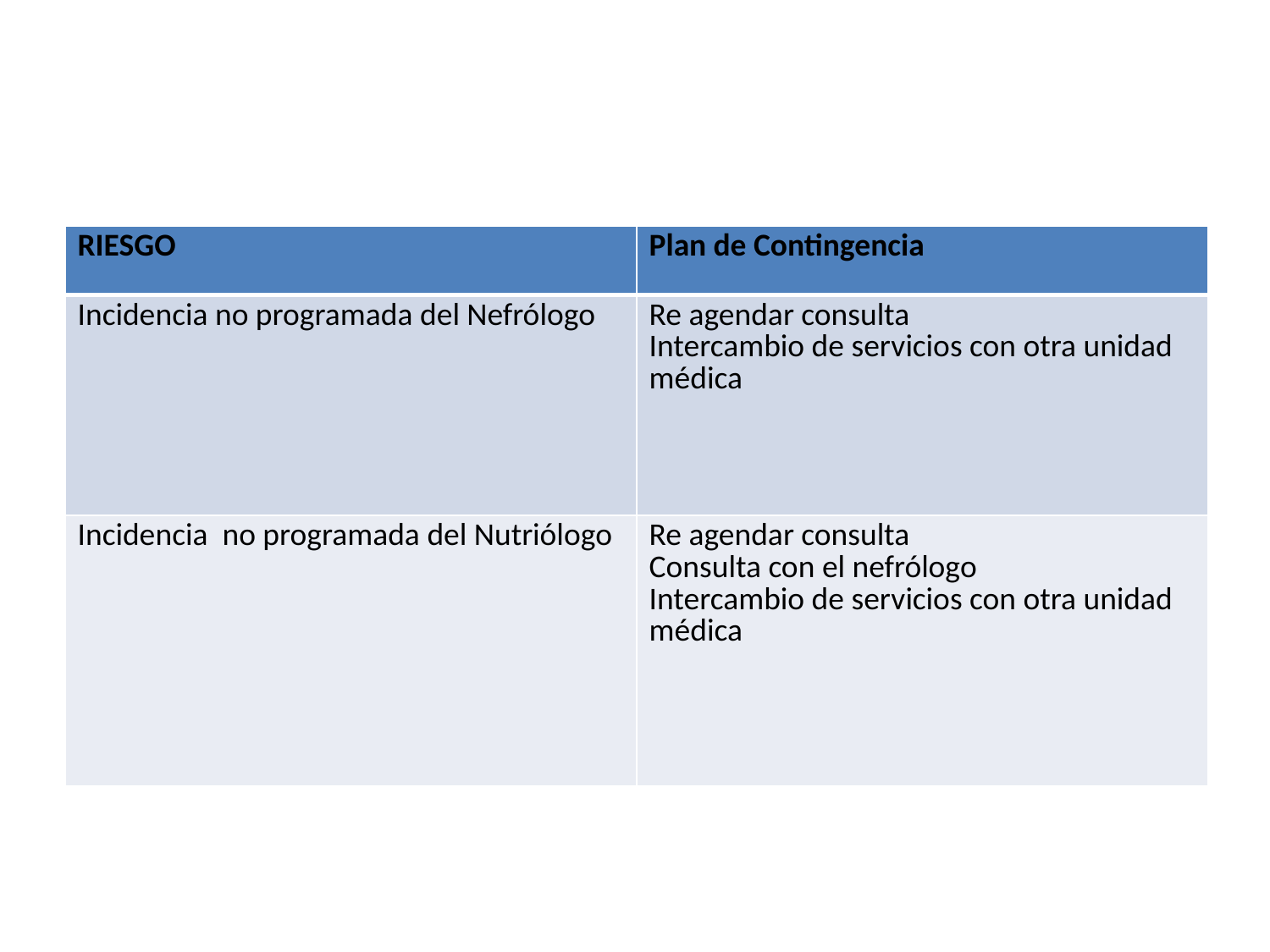

| RIESGO | Plan de Contingencia |
| --- | --- |
| Incidencia no programada del Nefrólogo | Re agendar consulta Intercambio de servicios con otra unidad médica |
| Incidencia no programada del Nutriólogo | Re agendar consulta Consulta con el nefrólogo Intercambio de servicios con otra unidad médica |